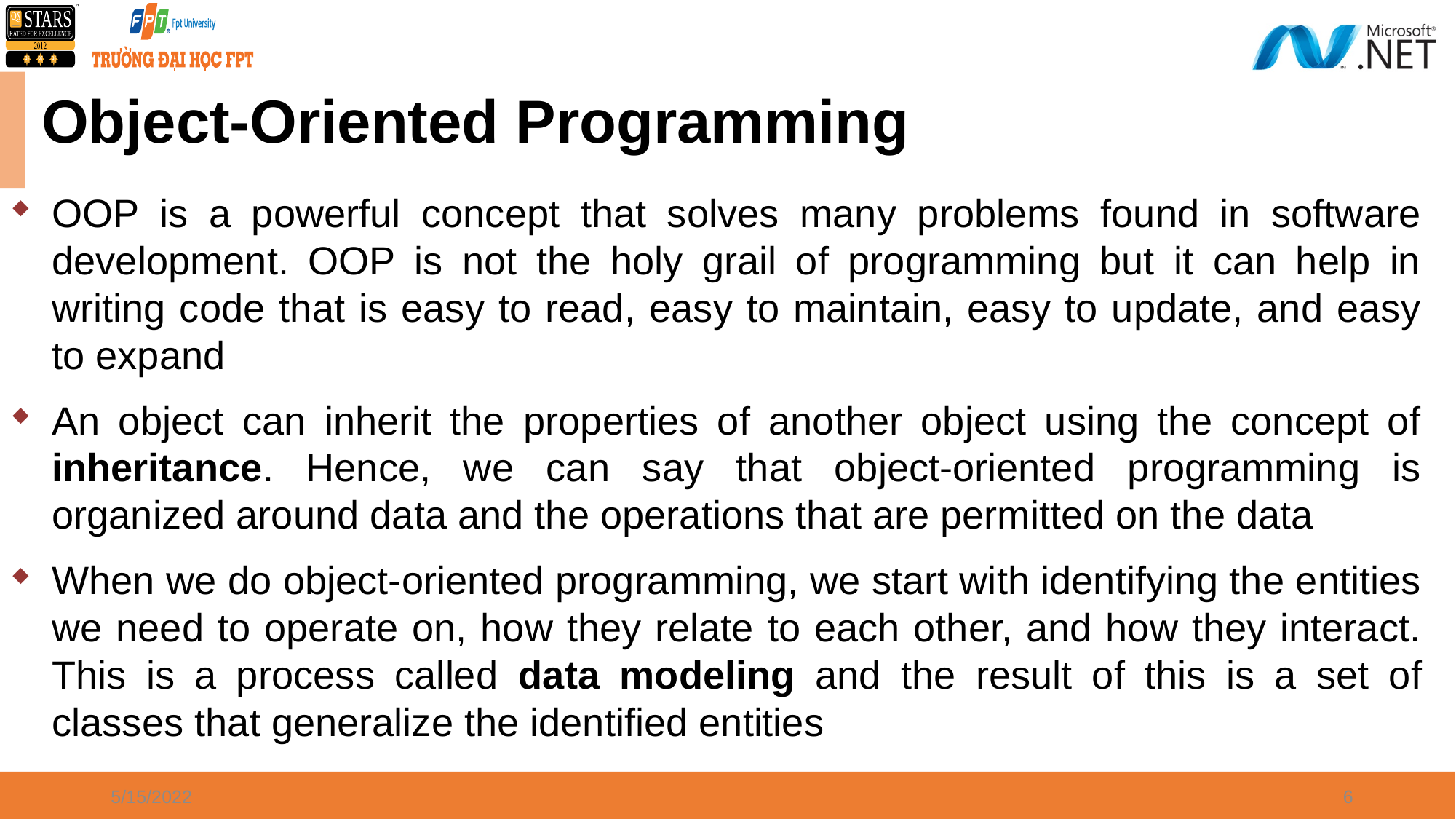

Object-Oriented Programming
OOP is a powerful concept that solves many problems found in software development. OOP is not the holy grail of programming but it can help in writing code that is easy to read, easy to maintain, easy to update, and easy to expand
An object can inherit the properties of another object using the concept of inheritance. Hence, we can say that object-oriented programming is organized around data and the operations that are permitted on the data
When we do object-oriented programming, we start with identifying the entities we need to operate on, how they relate to each other, and how they interact. This is a process called data modeling and the result of this is a set of classes that generalize the identified entities
5/15/2022
6